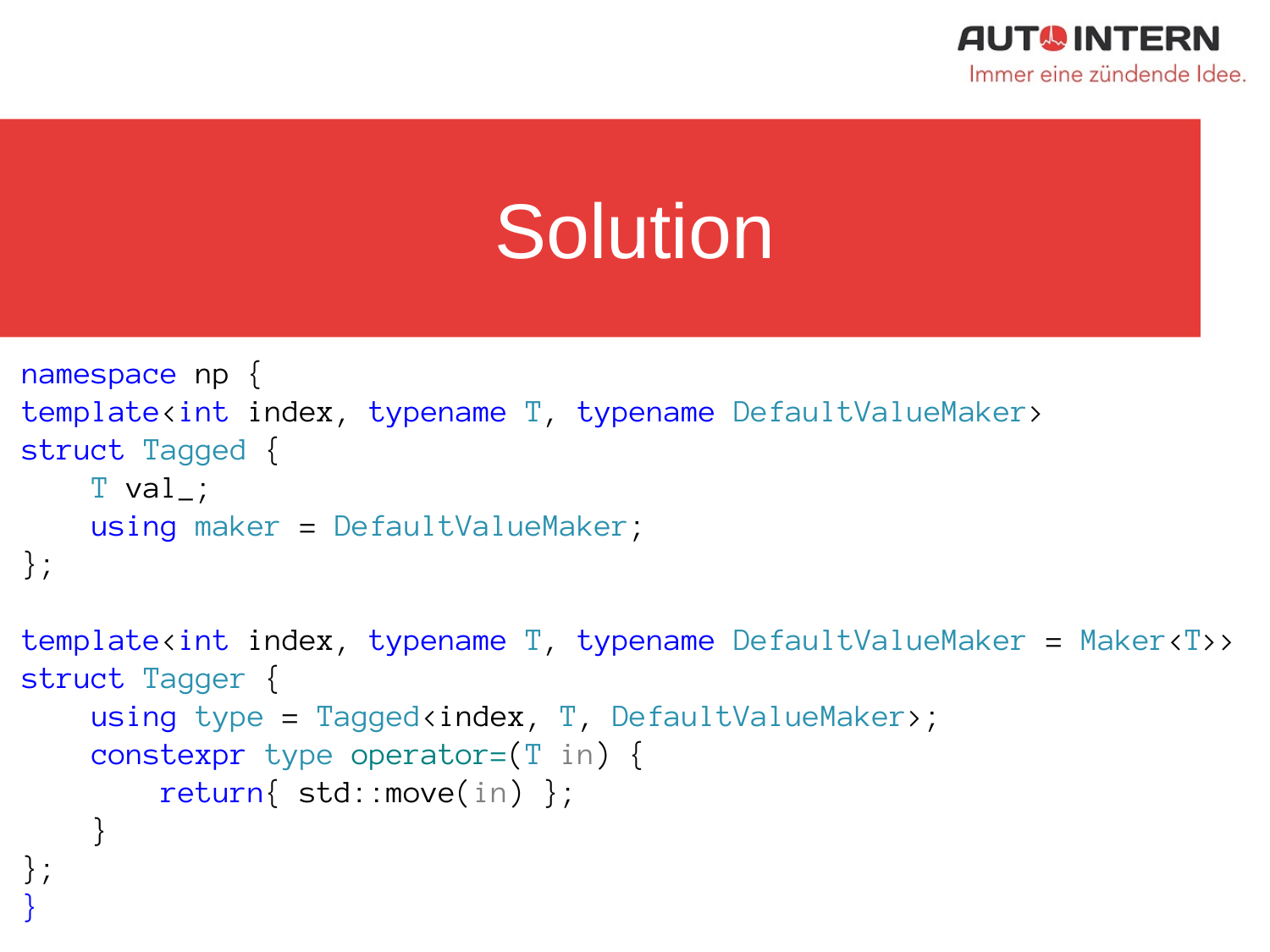

# Solution
namespace np {
template<int index, typename T, typename DefaultValueMaker>
struct Tagged {
    T val_;
    using maker = DefaultValueMaker;
};

template<int index, typename T, typename DefaultValueMaker = Maker<T>>
struct Tagger {
    using type = Tagged<index, T, DefaultValueMaker>;
    constexpr type operator=(T in) {
        return{ std::move(in) };
    }
};
}